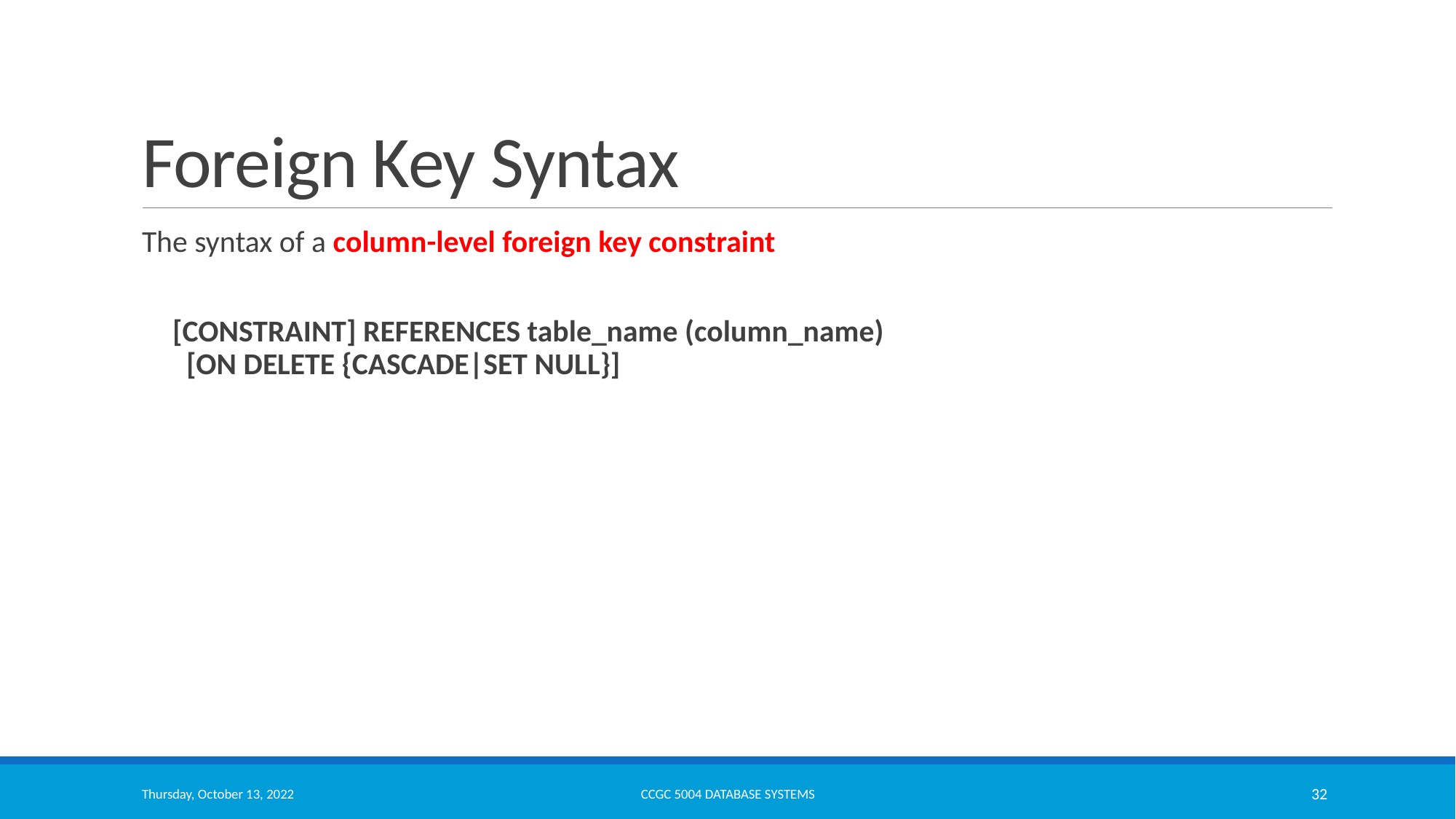

# Foreign Key Syntax
The syntax of a column-level foreign key constraint

[CONSTRAINT] REFERENCES table_name (column_name)
  [ON DELETE {CASCADE|SET NULL}]

Thursday, October 13, 2022
CCGC 5004 Database Systems
32